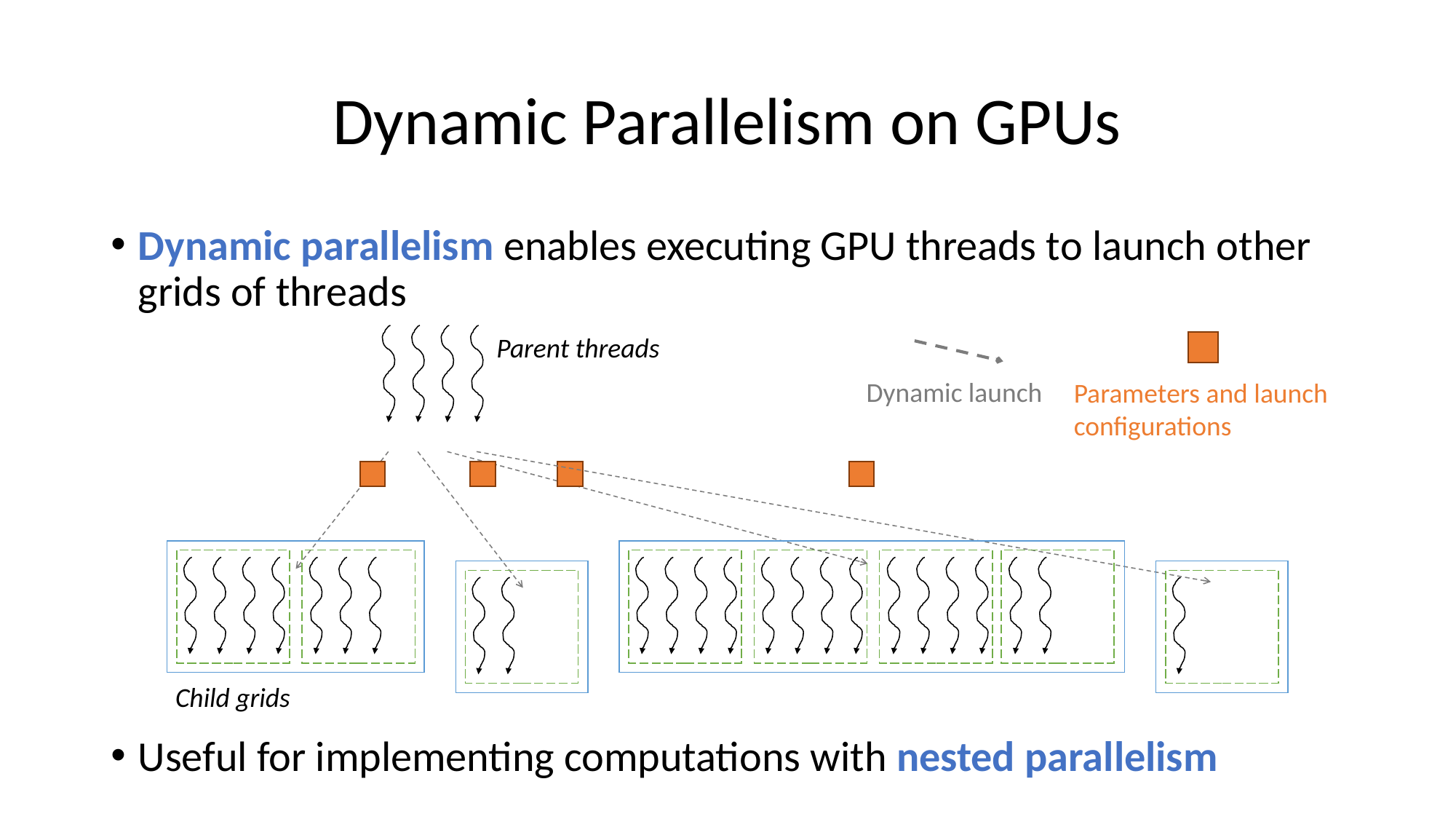

# Dynamic Parallelism on GPUs
Dynamic parallelism enables executing GPU threads to launch other grids of threads

Useful for implementing computations with nested parallelism

Parent threads

Parameters and launch configurations
Dynamic launch

Child grids